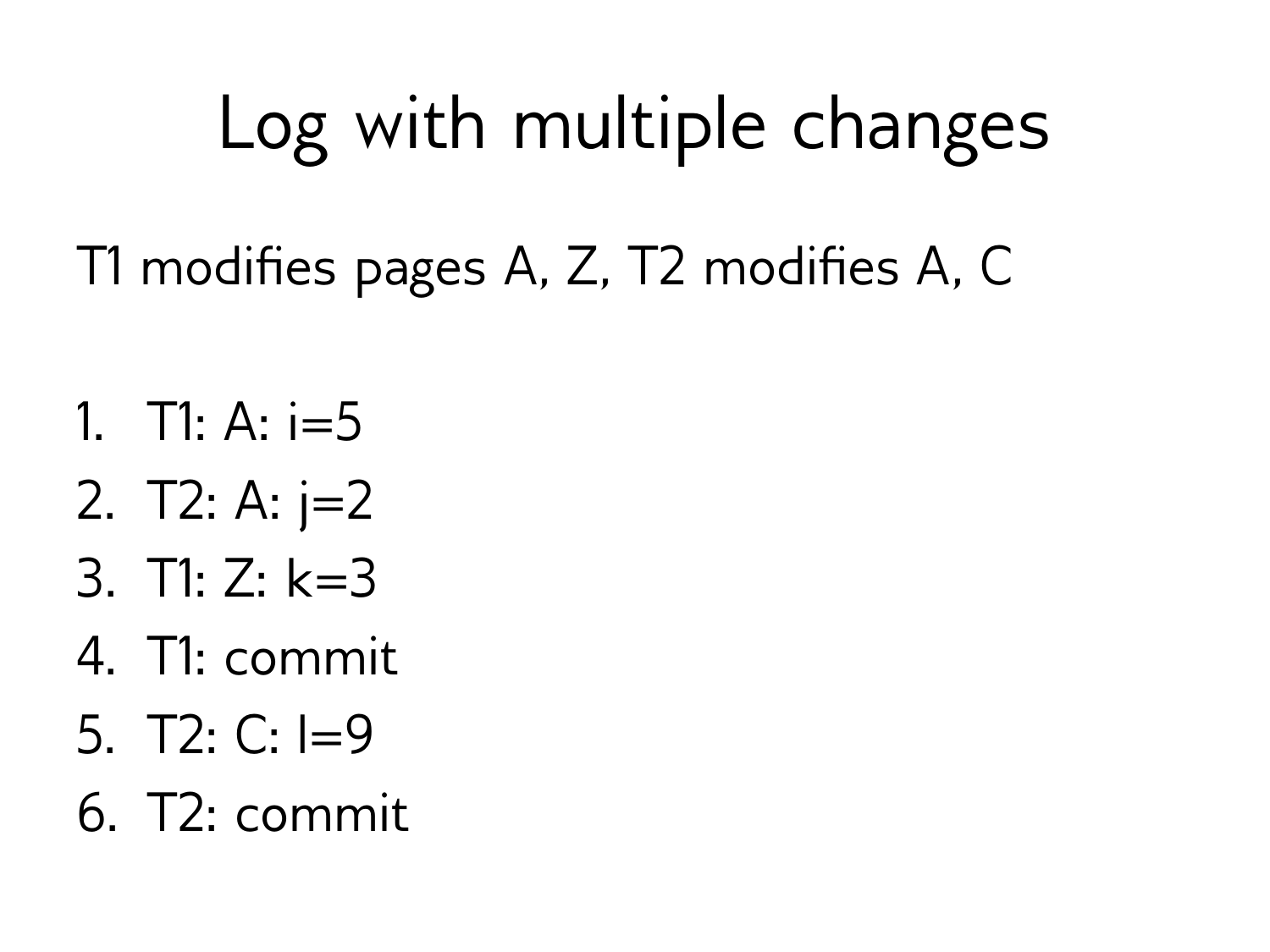

# Log with multiple changes
T1 modifies pages A, Z, T2 modifies A, C

T1: A: i=5
T2: A: j=2
T1: Z: k=3
T1: commit
T2: C: l=9
T2: commit